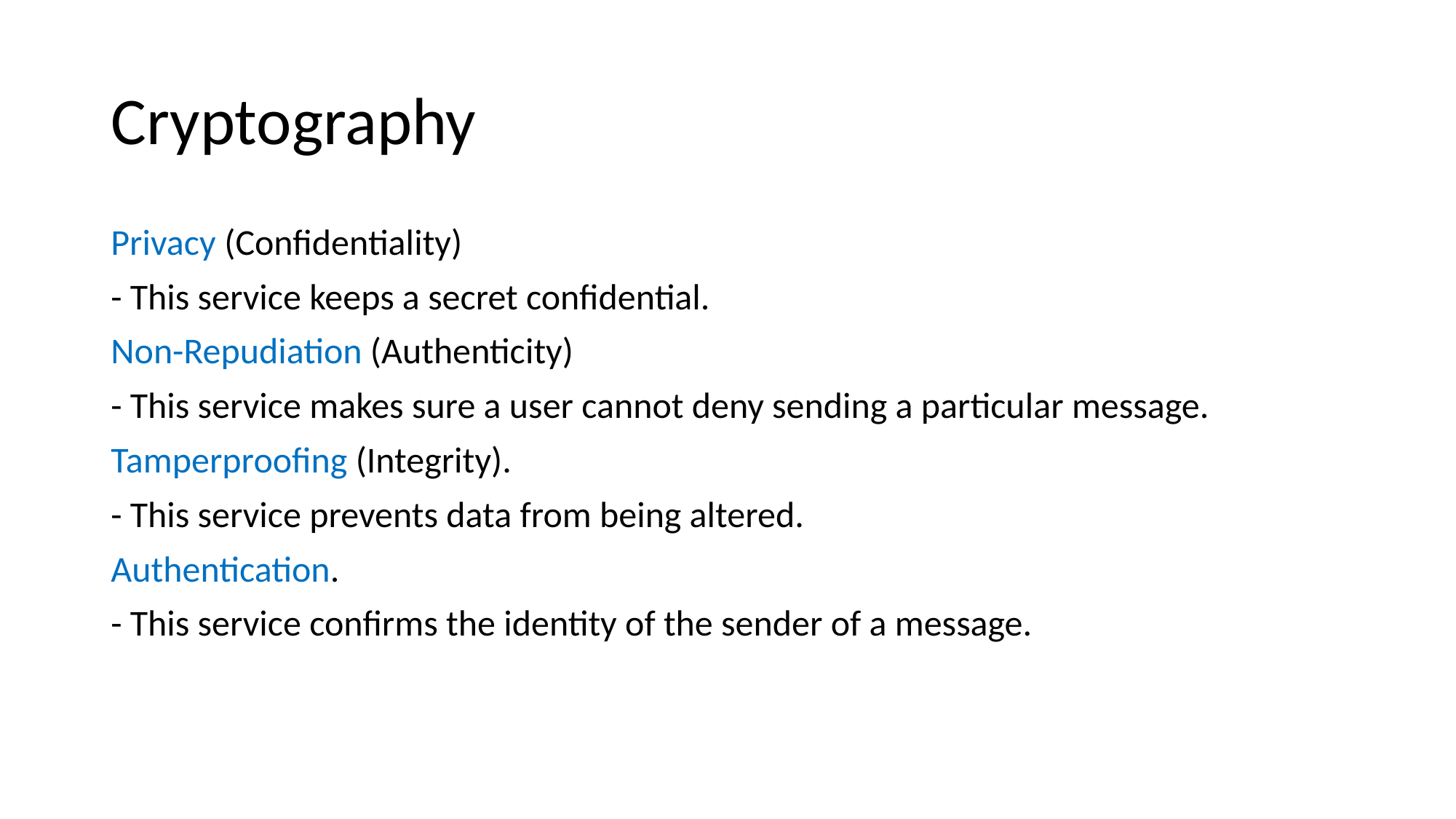

# Cryptography
Privacy (Confidentiality)
- This service keeps a secret confidential.
Non-Repudiation (Authenticity)
- This service makes sure a user cannot deny sending a particular message.
Tamperproofing (Integrity).
- This service prevents data from being altered.
Authentication.
- This service confirms the identity of the sender of a message.